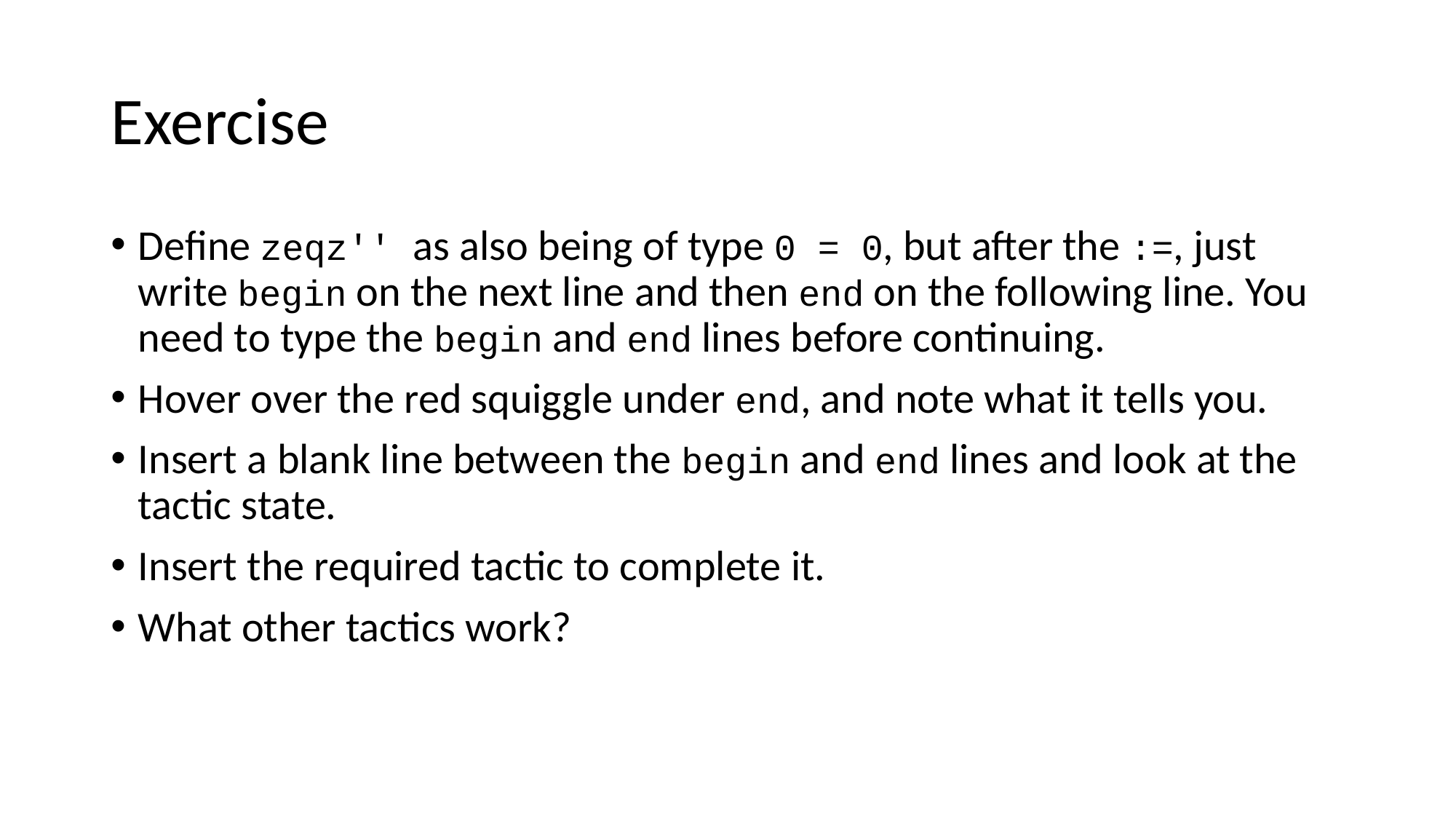

# Exercise
Define zeqz'' as also being of type 0 = 0, but after the :=, just write begin on the next line and then end on the following line. You need to type the begin and end lines before continuing.
Hover over the red squiggle under end, and note what it tells you.
Insert a blank line between the begin and end lines and look at the tactic state.
Insert the required tactic to complete it.
What other tactics work?